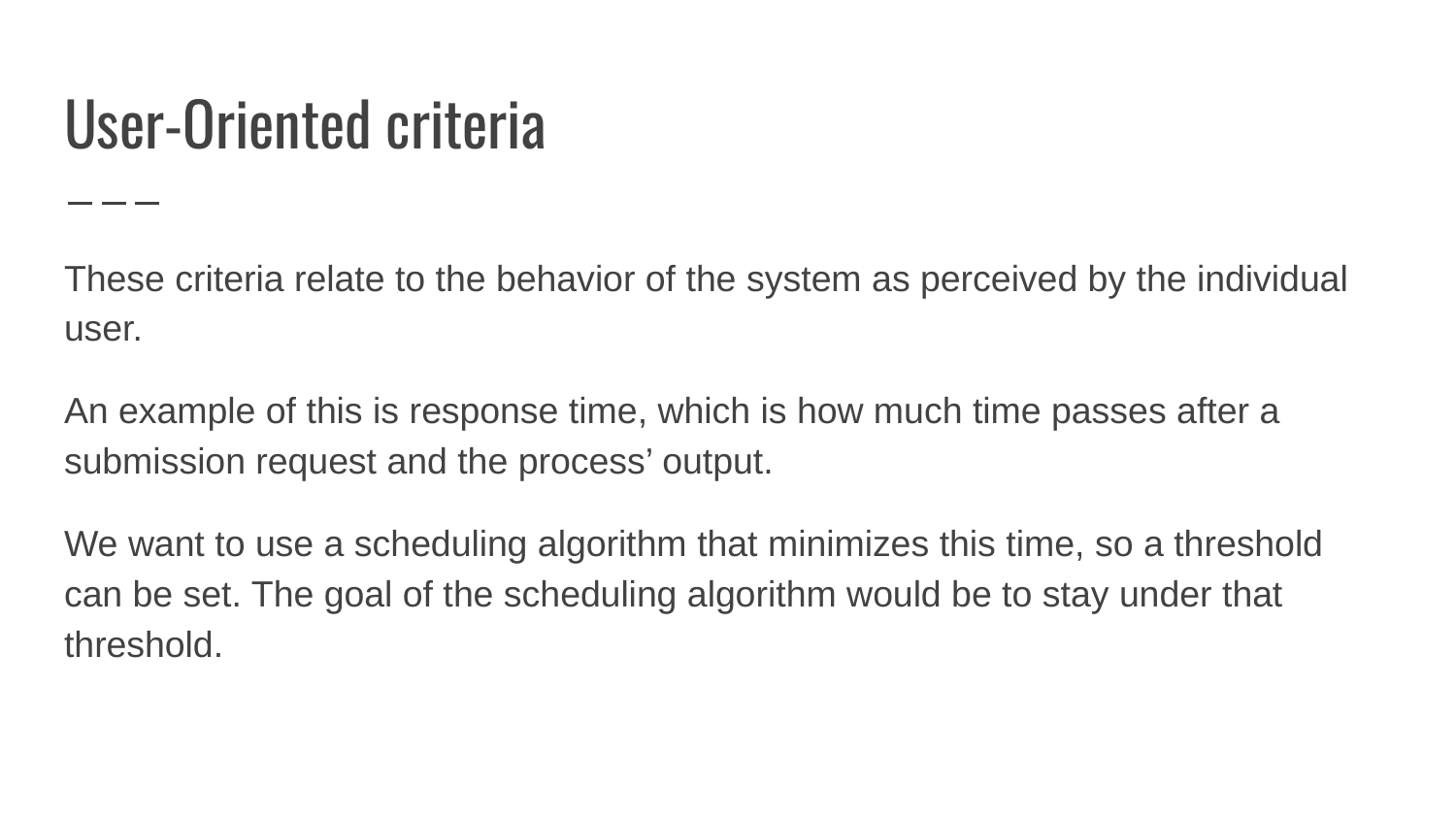

# User-Oriented criteria
These criteria relate to the behavior of the system as perceived by the individual user.
An example of this is response time, which is how much time passes after a submission request and the process’ output.
We want to use a scheduling algorithm that minimizes this time, so a threshold can be set. The goal of the scheduling algorithm would be to stay under that threshold.